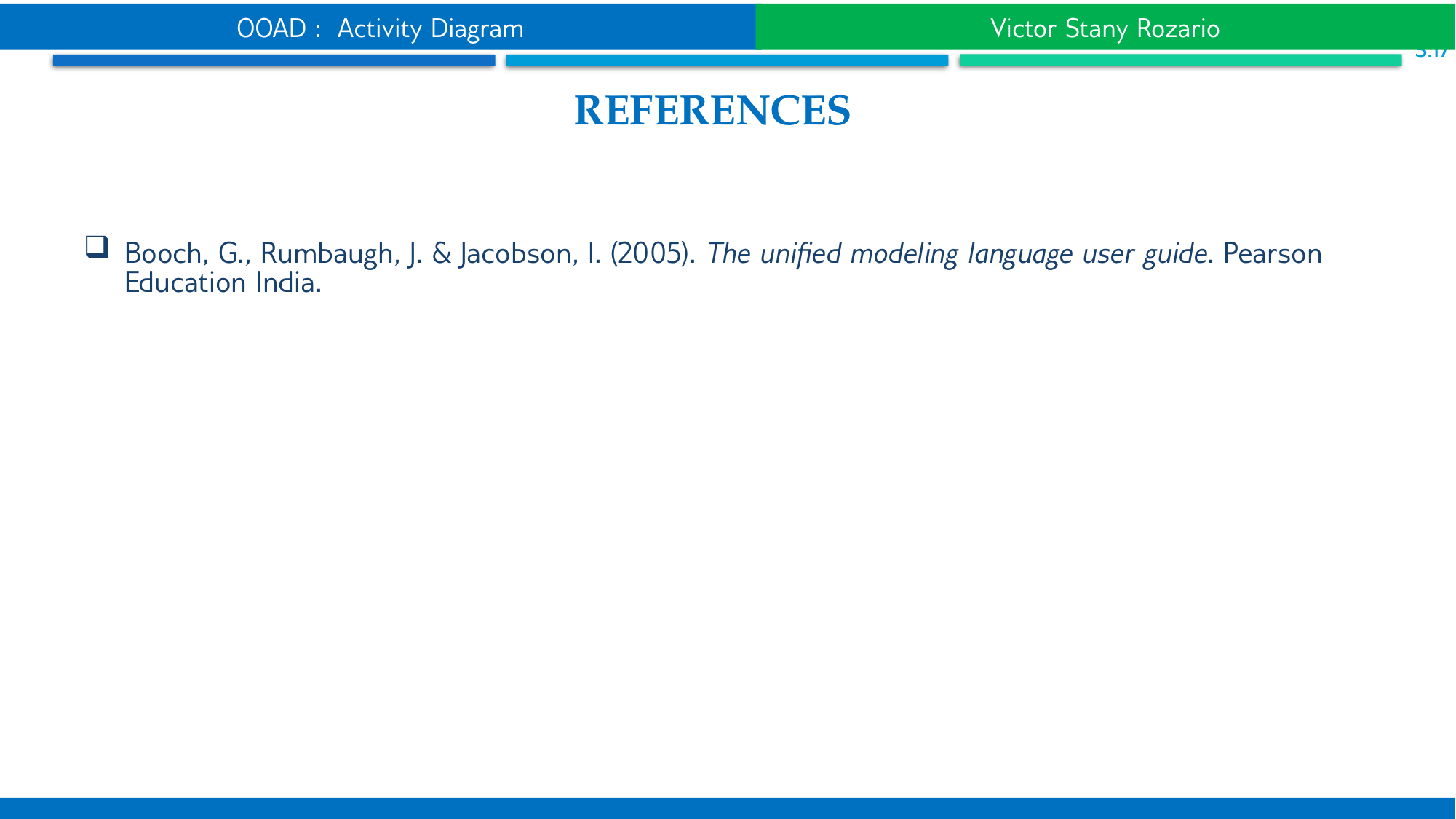

OOAD :  Activity Diagram
Victor Stany Rozario
 S.17

references
Booch, G., Rumbaugh, J. & Jacobson, I. (2005). The unified modeling language user guide. Pearson Education India.